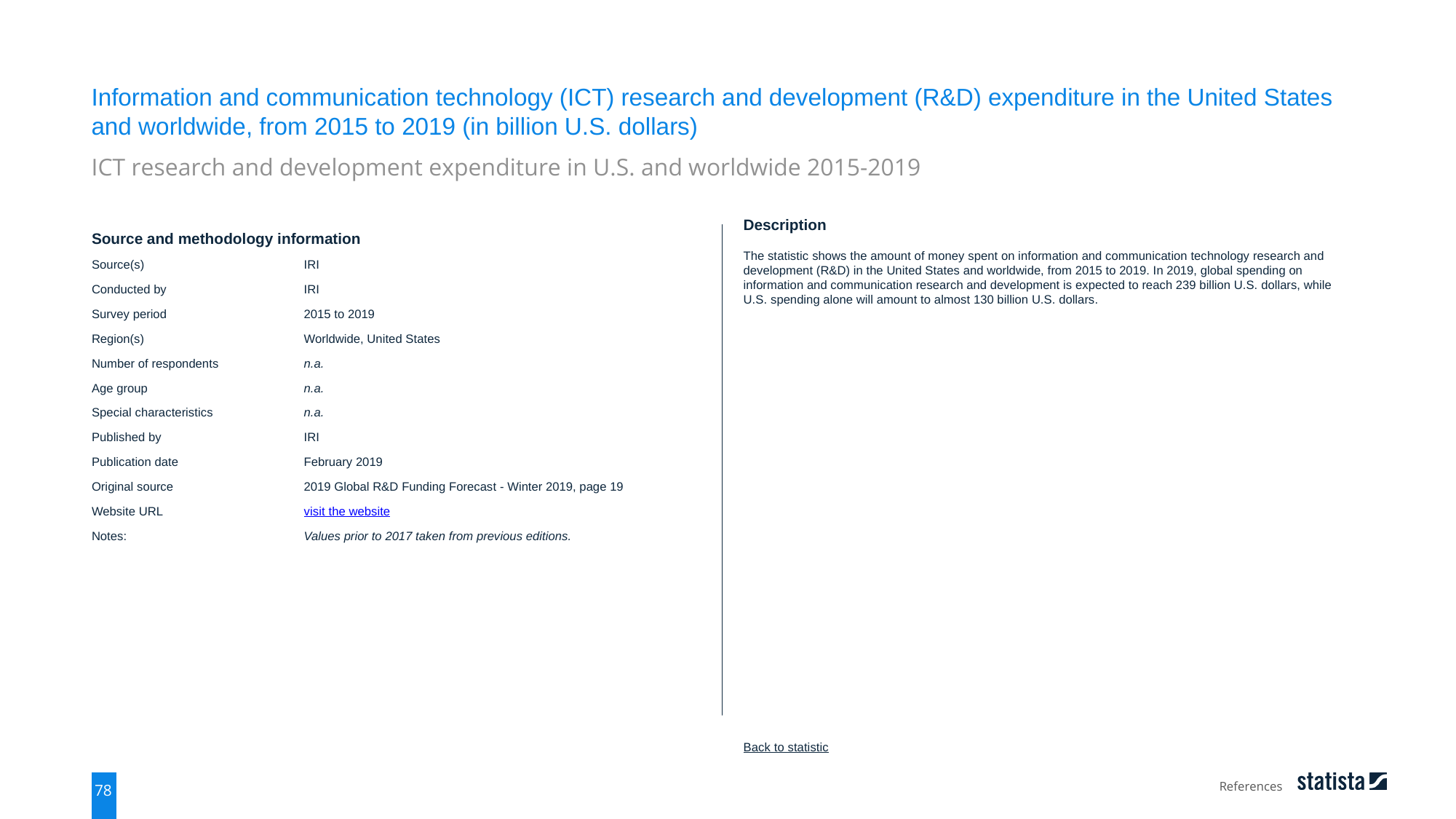

Information and communication technology (ICT) research and development (R&D) expenditure in the United States and worldwide, from 2015 to 2019 (in billion U.S. dollars)
ICT research and development expenditure in U.S. and worldwide 2015-2019
| Source and methodology information |  |
| --- | --- |
| Source(s) | IRI |
| Conducted by | IRI |
| Survey period | 2015 to 2019 |
| Region(s) | Worldwide, United States |
| Number of respondents | n.a. |
| Age group | n.a. |
| Special characteristics | n.a. |
| Published by | IRI |
| Publication date | February 2019 |
| Original source | 2019 Global R&D Funding Forecast - Winter 2019, page 19 |
| Website URL | visit the website |
| Notes: | Values prior to 2017 taken from previous editions. |

Description

The statistic shows the amount of money spent on information and communication technology research and development (R&D) in the United States and worldwide, from 2015 to 2019. In 2019, global spending on information and communication research and development is expected to reach 239 billion U.S. dollars, while U.S. spending alone will amount to almost 130 billion U.S. dollars.
Back to statistic
References

78